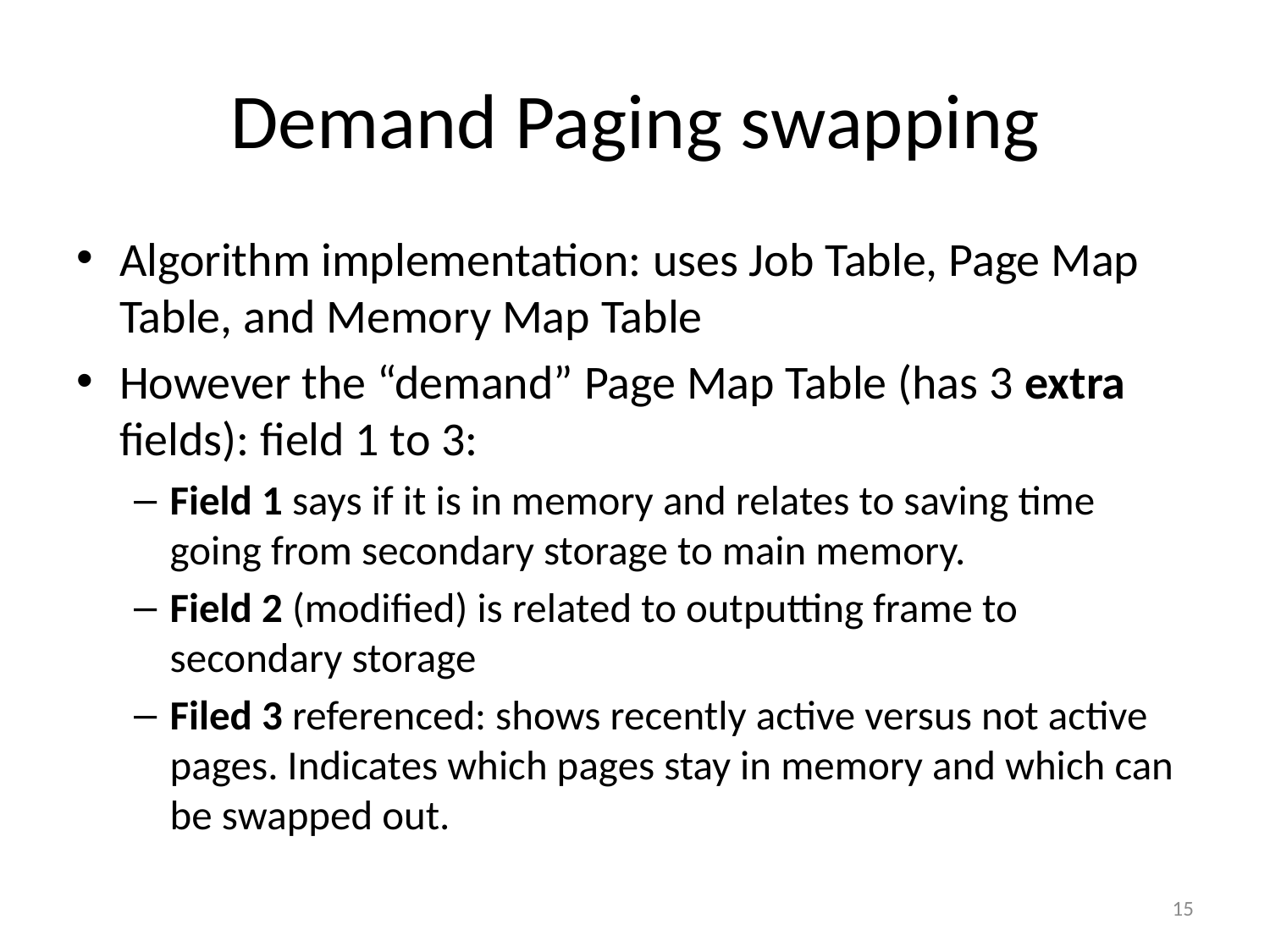

# Demand Paging swapping
Algorithm implementation: uses Job Table, Page Map Table, and Memory Map Table
However the “demand” Page Map Table (has 3 extra fields): field 1 to 3:
Field 1 says if it is in memory and relates to saving time going from secondary storage to main memory.
Field 2 (modified) is related to outputting frame to secondary storage
Filed 3 referenced: shows recently active versus not active pages. Indicates which pages stay in memory and which can be swapped out.
15